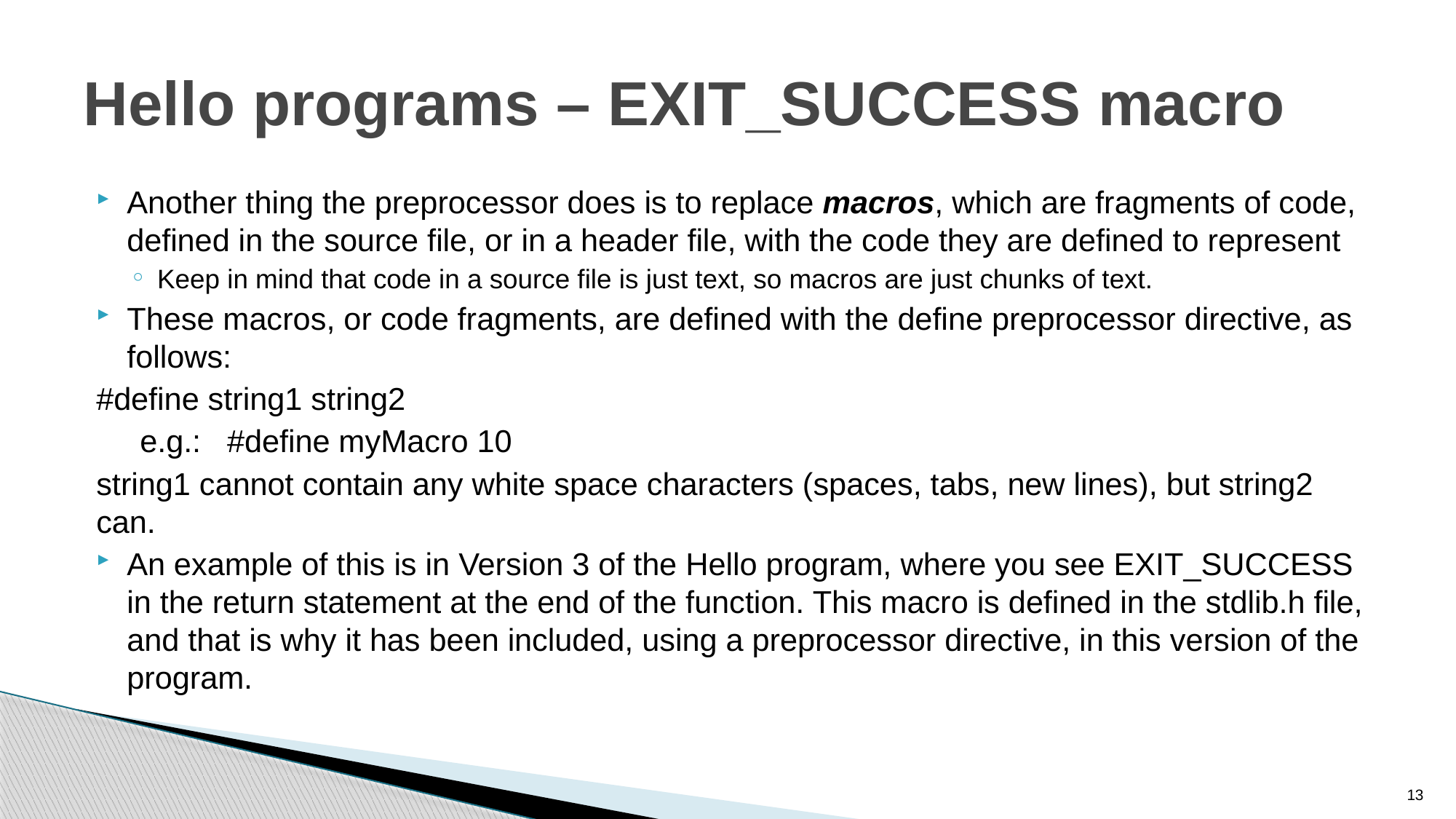

# Hello programs – EXIT_SUCCESS macro
Another thing the preprocessor does is to replace macros, which are fragments of code, defined in the source file, or in a header file, with the code they are defined to represent
Keep in mind that code in a source file is just text, so macros are just chunks of text.
These macros, or code fragments, are defined with the define preprocessor directive, as follows:
	#define string1 string2
     e.g.:   #define myMacro 10
string1 cannot contain any white space characters (spaces, tabs, new lines), but string2 can.
An example of this is in Version 3 of the Hello program, where you see EXIT_SUCCESS in the return statement at the end of the function. This macro is defined in the stdlib.h file, and that is why it has been included, using a preprocessor directive, in this version of the program.
13